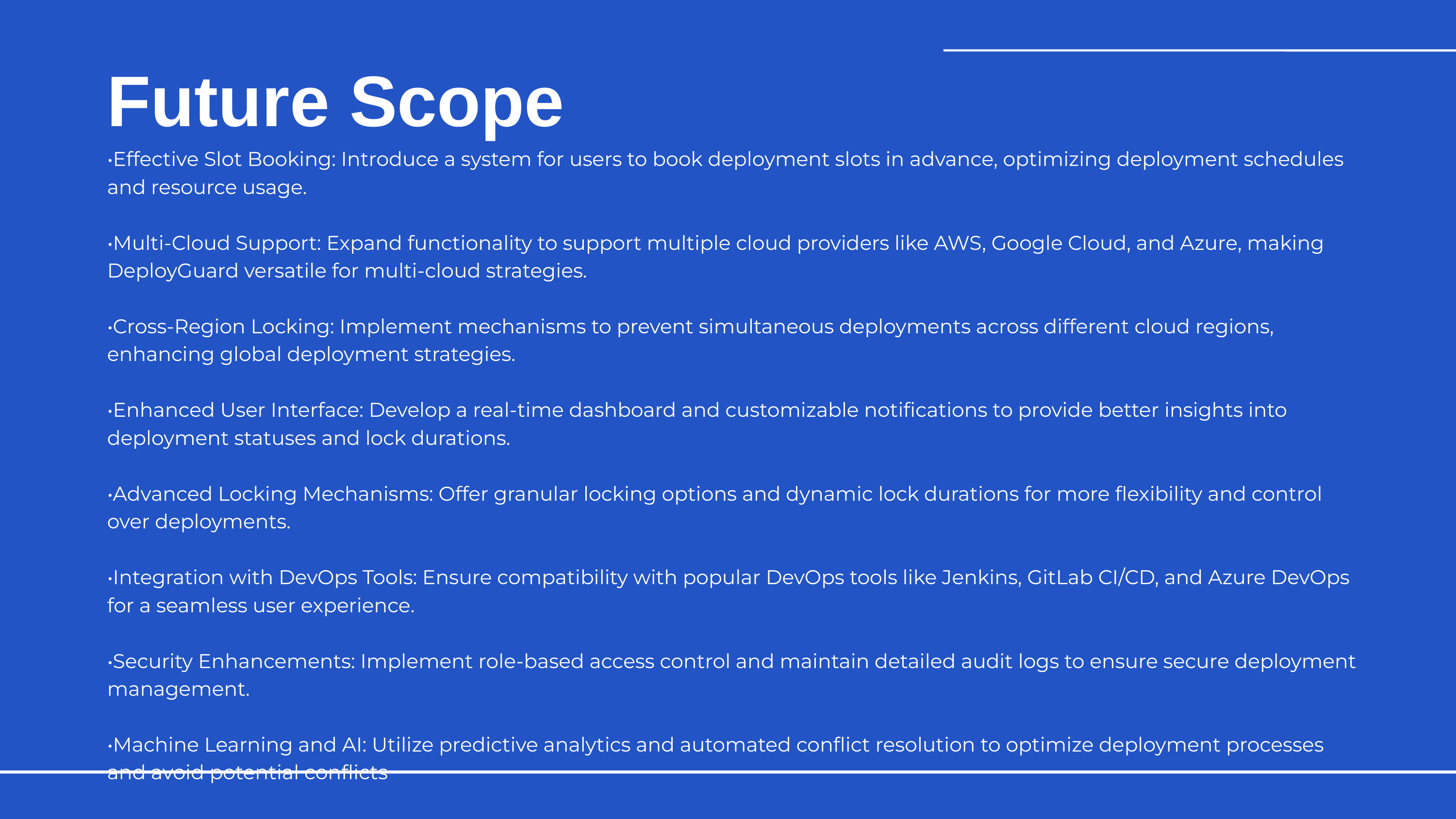

Future Scope

•Effective Slot Booking: Introduce a system for users to book deployment slots in advance, optimizing deployment schedules and resource usage.

•Multi-Cloud Support: Expand functionality to support multiple cloud providers like AWS, Google Cloud, and Azure, making DeployGuard versatile for multi-cloud strategies.

•Cross-Region Locking: Implement mechanisms to prevent simultaneous deployments across different cloud regions, enhancing global deployment strategies.

•Enhanced User Interface: Develop a real-time dashboard and customizable notifications to provide better insights into deployment statuses and lock durations.

•Advanced Locking Mechanisms: Offer granular locking options and dynamic lock durations for more flexibility and control over deployments.

•Integration with DevOps Tools: Ensure compatibility with popular DevOps tools like Jenkins, GitLab CI/CD, and Azure DevOps for a seamless user experience.

•Security Enhancements: Implement role-based access control and maintain detailed audit logs to ensure secure deployment management.

•Machine Learning and AI: Utilize predictive analytics and automated conflict resolution to optimize deployment processes and avoid potential conflicts